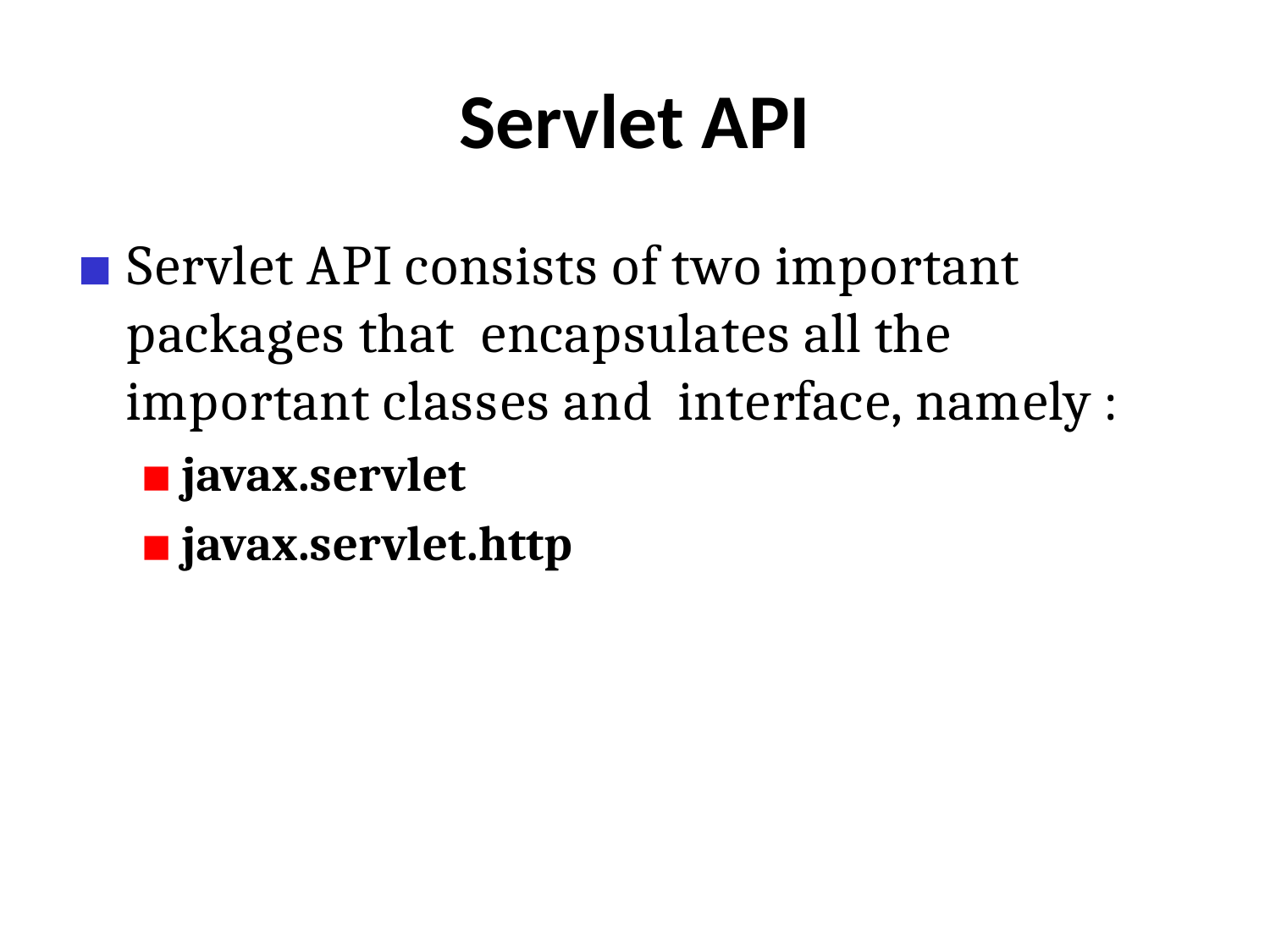

# Servlet API
Servlet API consists of two important packages that  encapsulates all the important classes and  interface, namely :
javax.servlet
javax.servlet.http